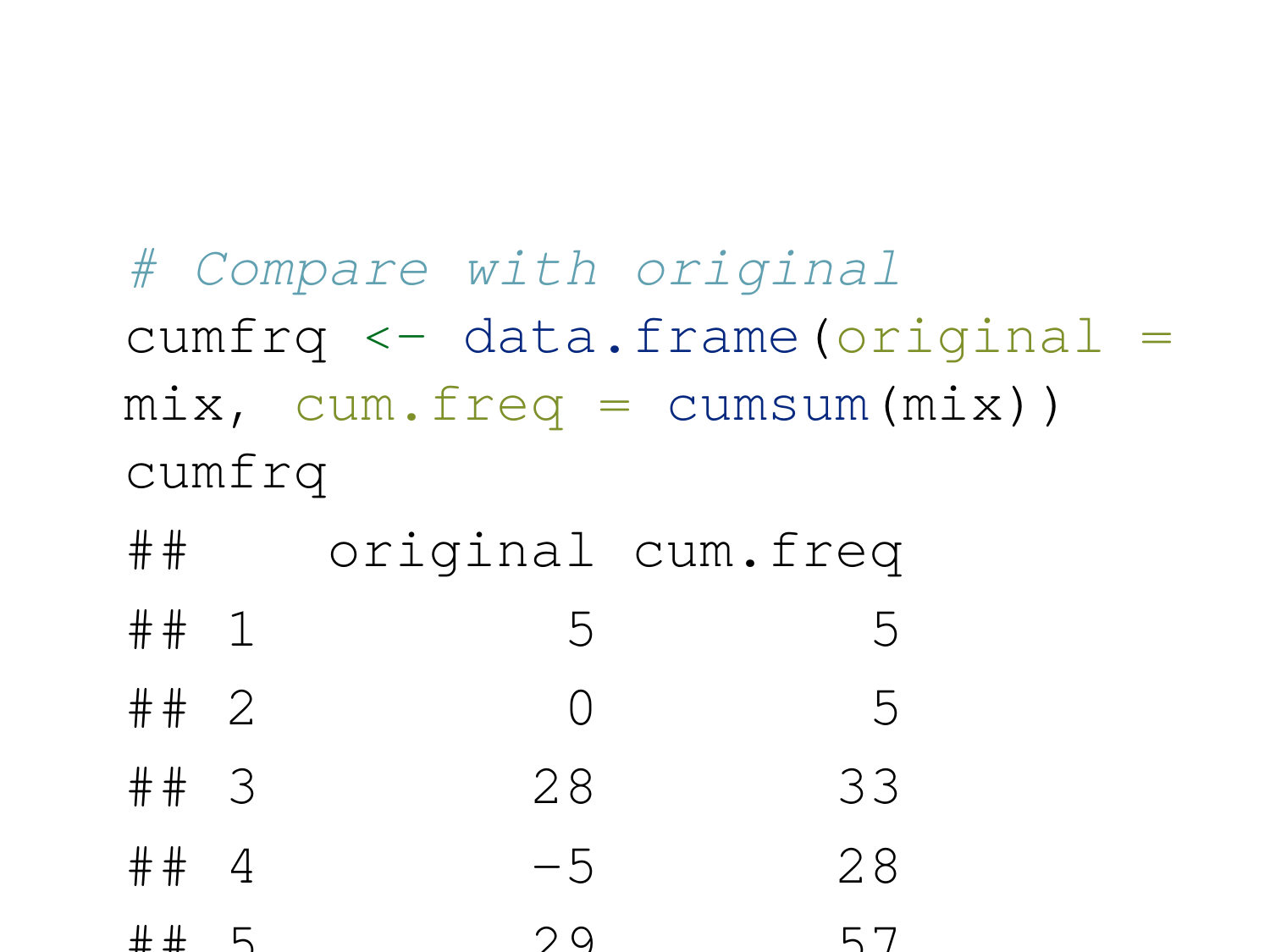

# Compare with original cumfrq <- data.frame(original = mix, cum.freq = cumsum(mix)) cumfrq
##    original cum.freq
## 1         5        5
## 2         0        5
## 3        28       33
## 4        -5       28
## 5        29       57
## 6        77      134
## 7        10      144
## 8        57      201
## 9        28      229
## 10       88      317
## 11      298      615
## 12     1000     1615
Something is wrong with this arrangement. Can you spot it?